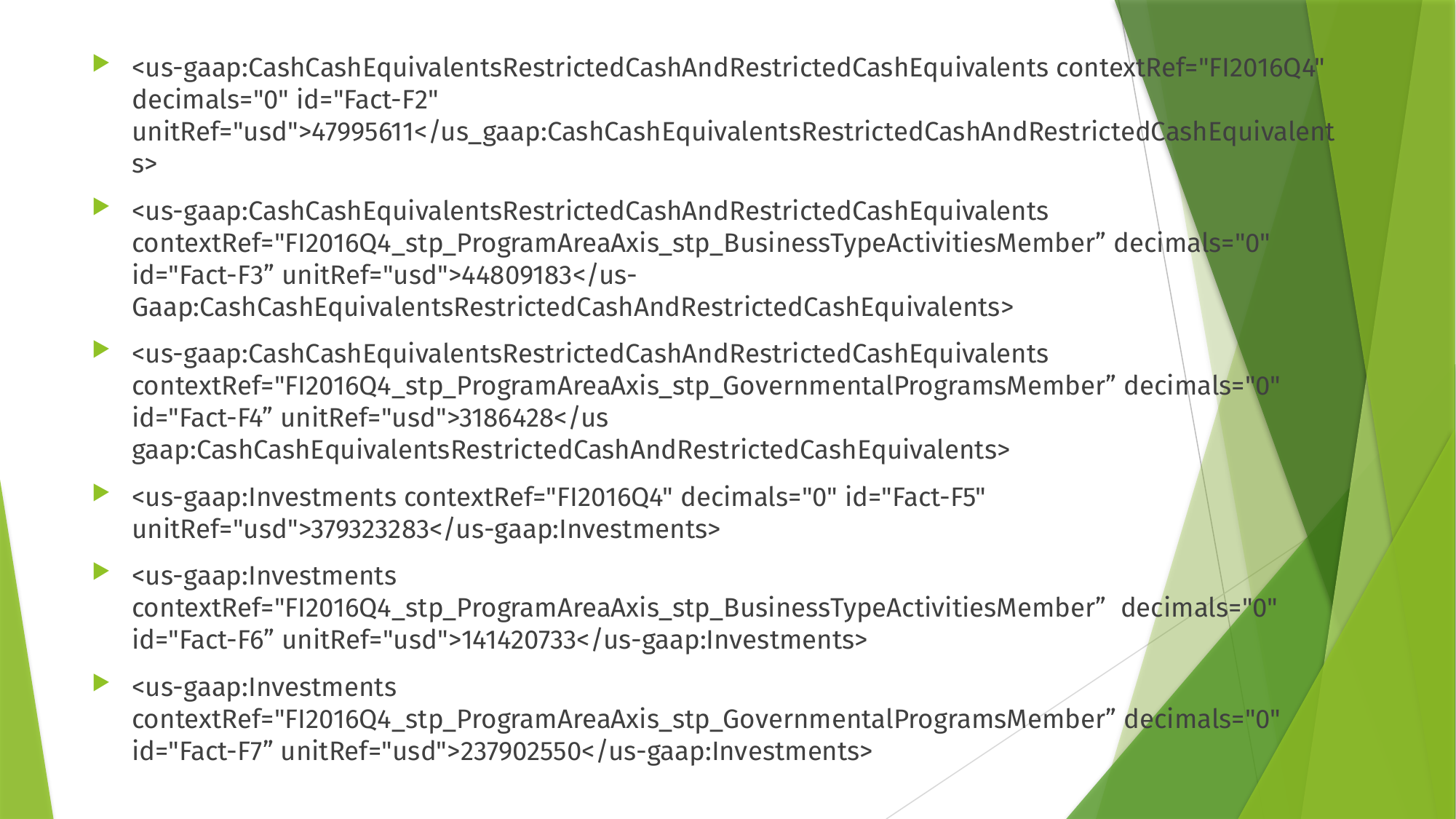

<us-gaap:CashCashEquivalentsRestrictedCashAndRestrictedCashEquivalents contextRef="FI2016Q4" decimals="0" id="Fact-F2" unitRef="usd">47995611</us_gaap:CashCashEquivalentsRestrictedCashAndRestrictedCashEquivalents>
<us-gaap:CashCashEquivalentsRestrictedCashAndRestrictedCashEquivalents contextRef="FI2016Q4_stp_ProgramAreaAxis_stp_BusinessTypeActivitiesMember” decimals="0" id="Fact-F3” unitRef="usd">44809183</us-Gaap:CashCashEquivalentsRestrictedCashAndRestrictedCashEquivalents>
<us-gaap:CashCashEquivalentsRestrictedCashAndRestrictedCashEquivalents contextRef="FI2016Q4_stp_ProgramAreaAxis_stp_GovernmentalProgramsMember” decimals="0" id="Fact-F4” unitRef="usd">3186428</us gaap:CashCashEquivalentsRestrictedCashAndRestrictedCashEquivalents>
<us-gaap:Investments contextRef="FI2016Q4" decimals="0" id="Fact-F5" unitRef="usd">379323283</us-gaap:Investments>
<us-gaap:Investments contextRef="FI2016Q4_stp_ProgramAreaAxis_stp_BusinessTypeActivitiesMember”  decimals="0" id="Fact-F6” unitRef="usd">141420733</us-gaap:Investments>
<us-gaap:Investments contextRef="FI2016Q4_stp_ProgramAreaAxis_stp_GovernmentalProgramsMember” decimals="0" id="Fact-F7” unitRef="usd">237902550</us-gaap:Investments>